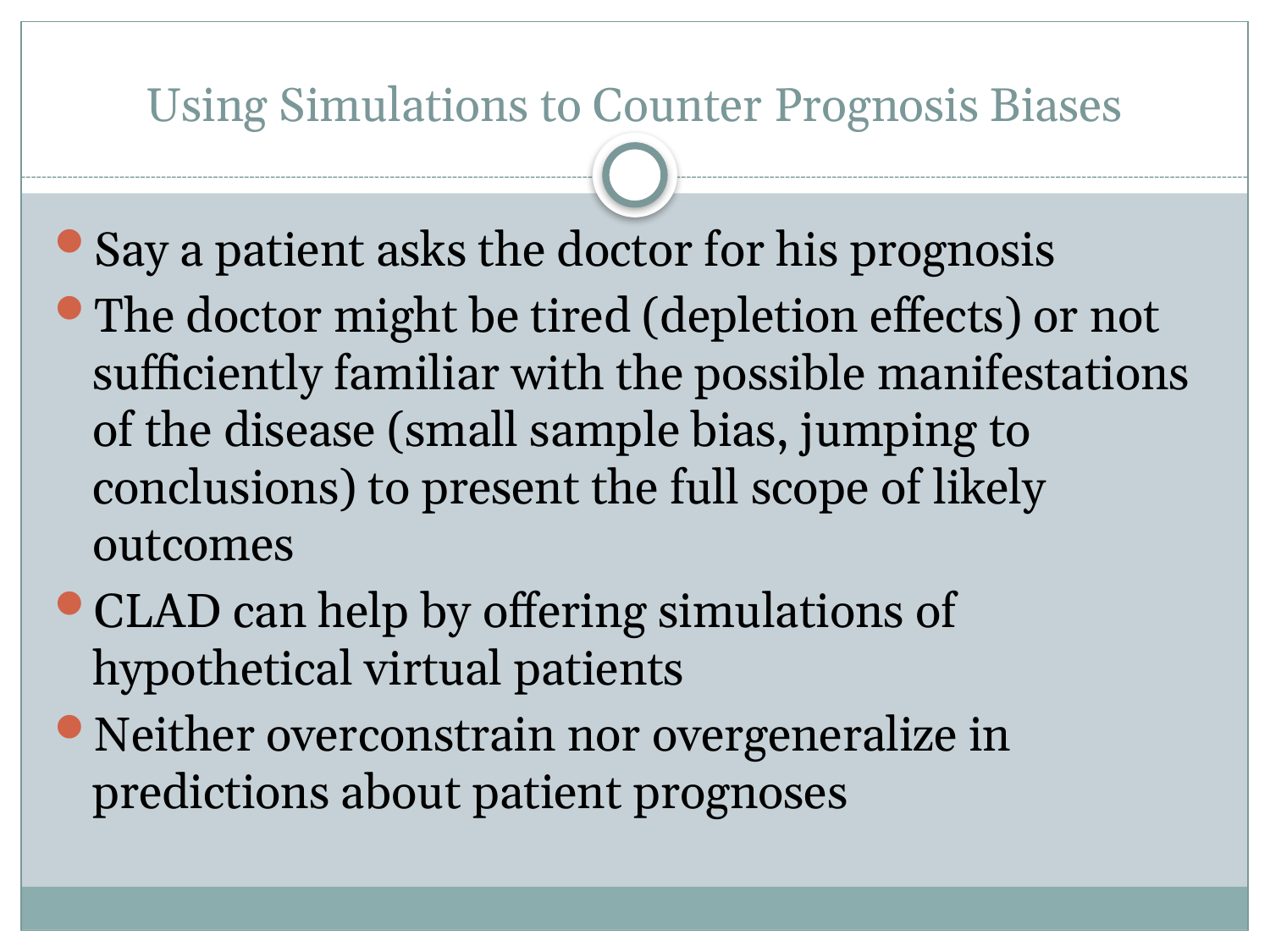

# Using Simulations to Counter Prognosis Biases
Say a patient asks the doctor for his prognosis
The doctor might be tired (depletion effects) or not sufficiently familiar with the possible manifestations of the disease (small sample bias, jumping to conclusions) to present the full scope of likely outcomes
CLAD can help by offering simulations of hypothetical virtual patients
Neither overconstrain nor overgeneralize in predictions about patient prognoses